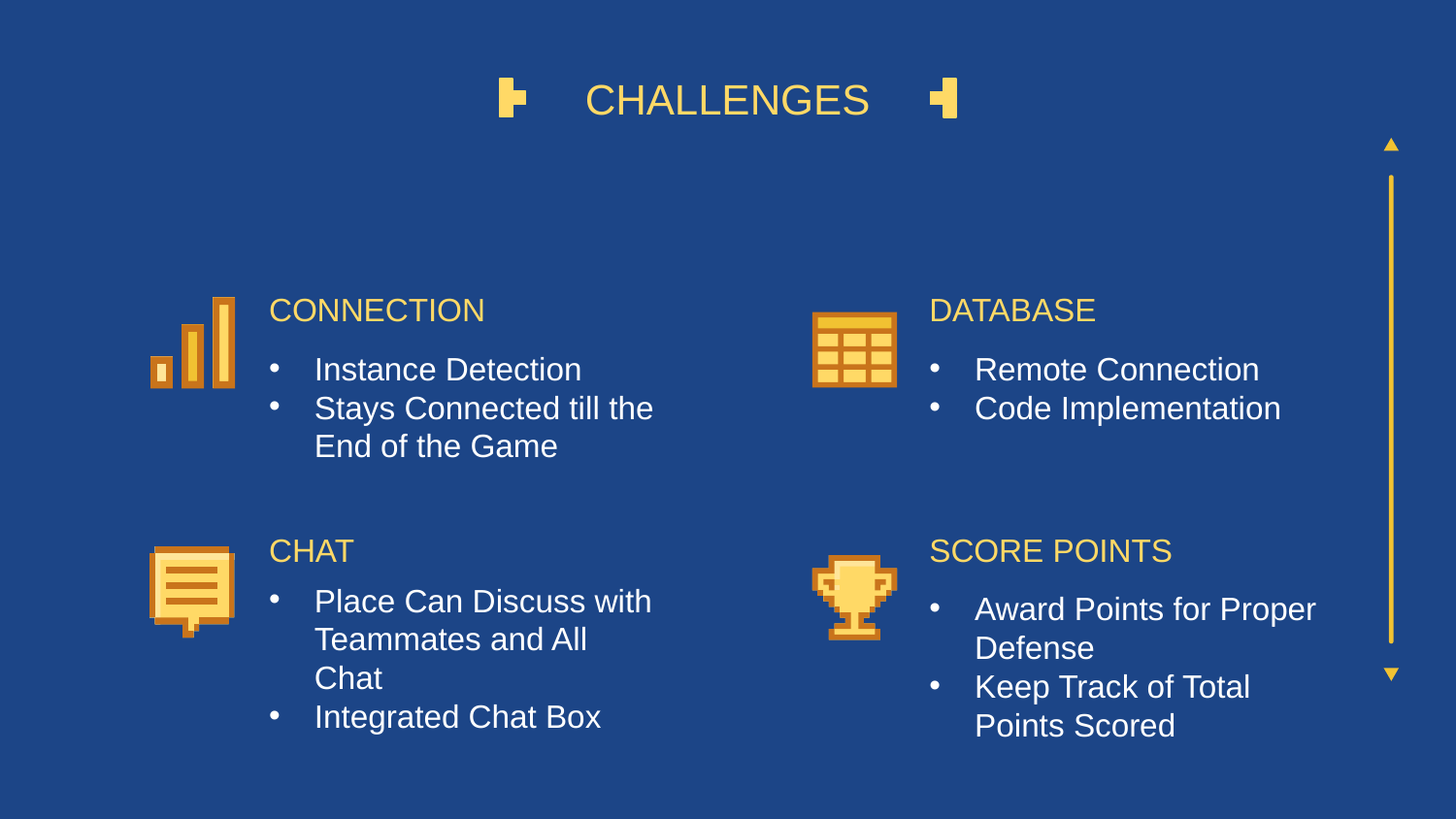

# CHALLENGES

CONNECTION
DATABASE

Instance Detection
Stays Connected till the End of the Game

Remote Connection
Code Implementation

CHAT
SCORE POINTS

Place Can Discuss with Teammates and All Chat
Integrated Chat Box
Award Points for Proper Defense
Keep Track of Total Points Scored